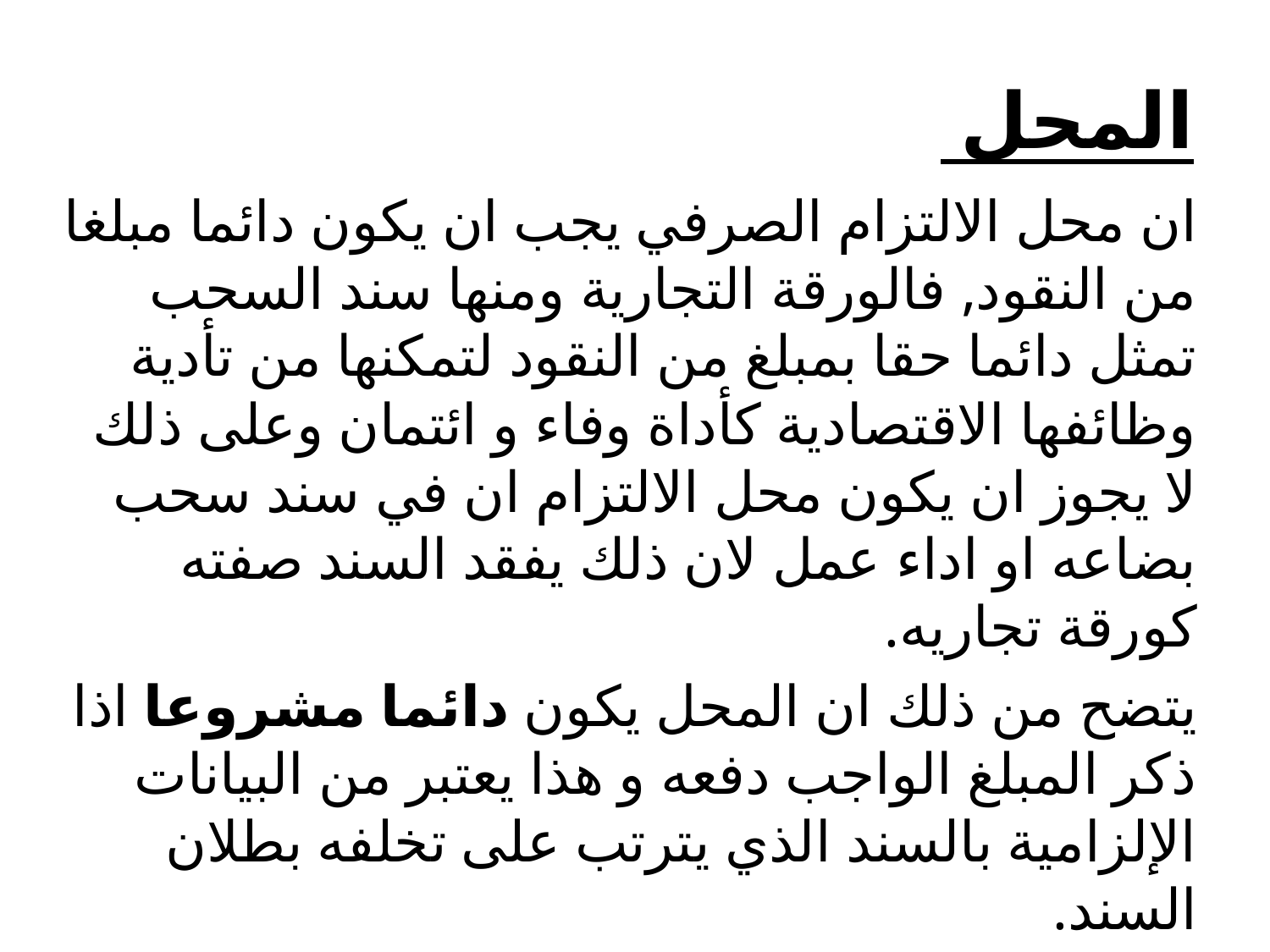

# المحل
ان محل الالتزام الصرفي يجب ان يكون دائما مبلغا من النقود, فالورقة التجارية ومنها سند السحب تمثل دائما حقا بمبلغ من النقود لتمكنها من تأدية وظائفها الاقتصادية كأداة وفاء و ائتمان وعلى ذلك لا يجوز ان يكون محل الالتزام ان في سند سحب بضاعه او اداء عمل لان ذلك يفقد السند صفته كورقة تجاريه.
يتضح من ذلك ان المحل يكون دائما مشروعا اذا ذكر المبلغ الواجب دفعه و هذا يعتبر من البيانات الإلزامية بالسند الذي يترتب على تخلفه بطلان السند.